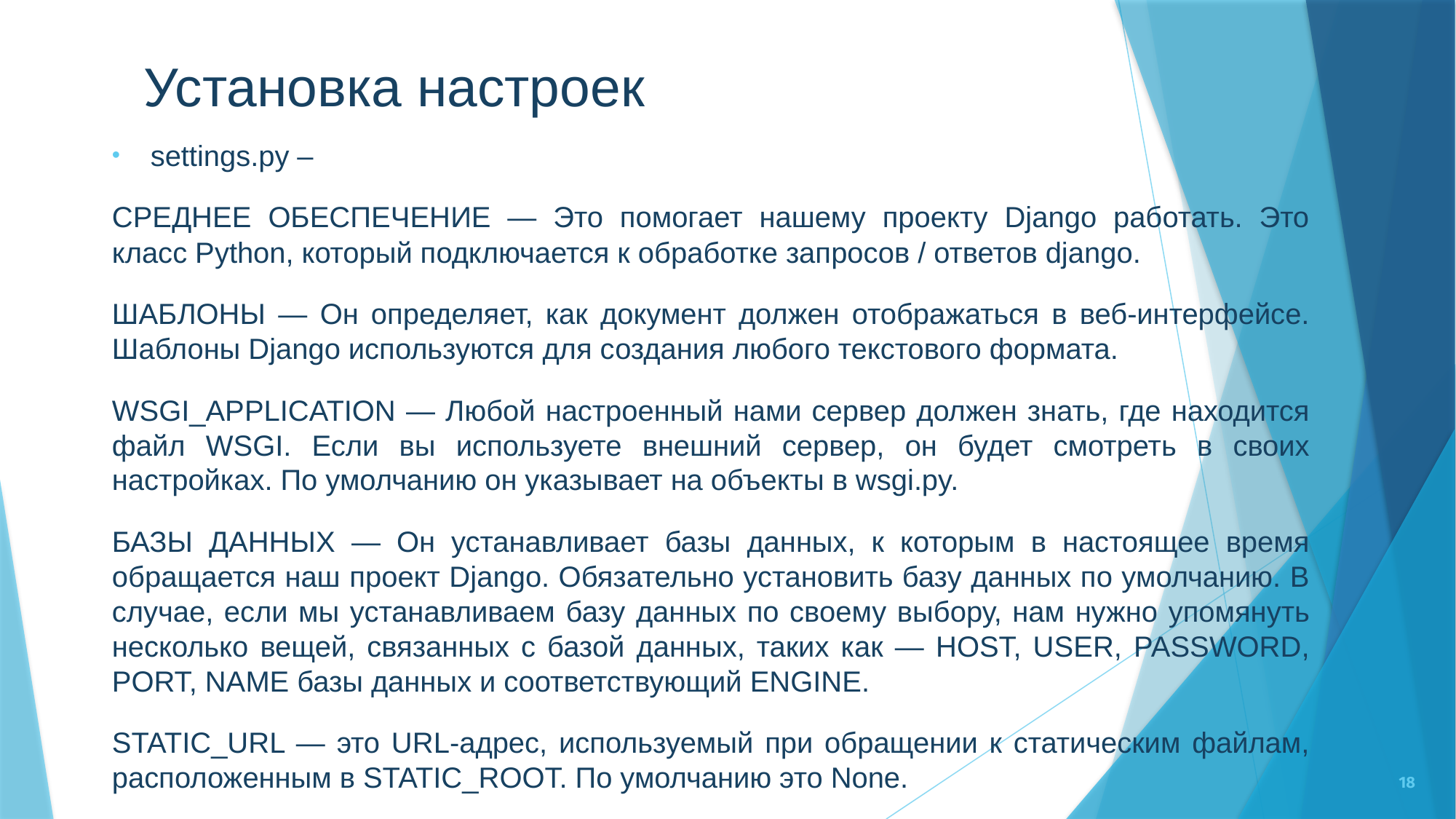

# Установка настроек
settings.py –
СРЕДНЕЕ ОБЕСПЕЧЕНИЕ — Это помогает нашему проекту Django работать. Это класс Python, который подключается к обработке запросов / ответов django.
ШАБЛОНЫ — Он определяет, как документ должен отображаться в веб-интерфейсе. Шаблоны Django используются для создания любого текстового формата.
WSGI_APPLICATION — Любой настроенный нами сервер должен знать, где находится файл WSGI. Если вы используете внешний сервер, он будет смотреть в своих настройках. По умолчанию он указывает на объекты в wsgi.py.
БАЗЫ ДАННЫХ — Он устанавливает базы данных, к которым в настоящее время обращается наш проект Django. Обязательно установить базу данных по умолчанию. В случае, если мы устанавливаем базу данных по своему выбору, нам нужно упомянуть несколько вещей, связанных с базой данных, таких как — HOST, USER, PASSWORD, PORT, NAME базы данных и соответствующий ENGINE.
STATIC_URL — это URL-адрес, используемый при обращении к статическим файлам, расположенным в STATIC_ROOT. По умолчанию это None.

18